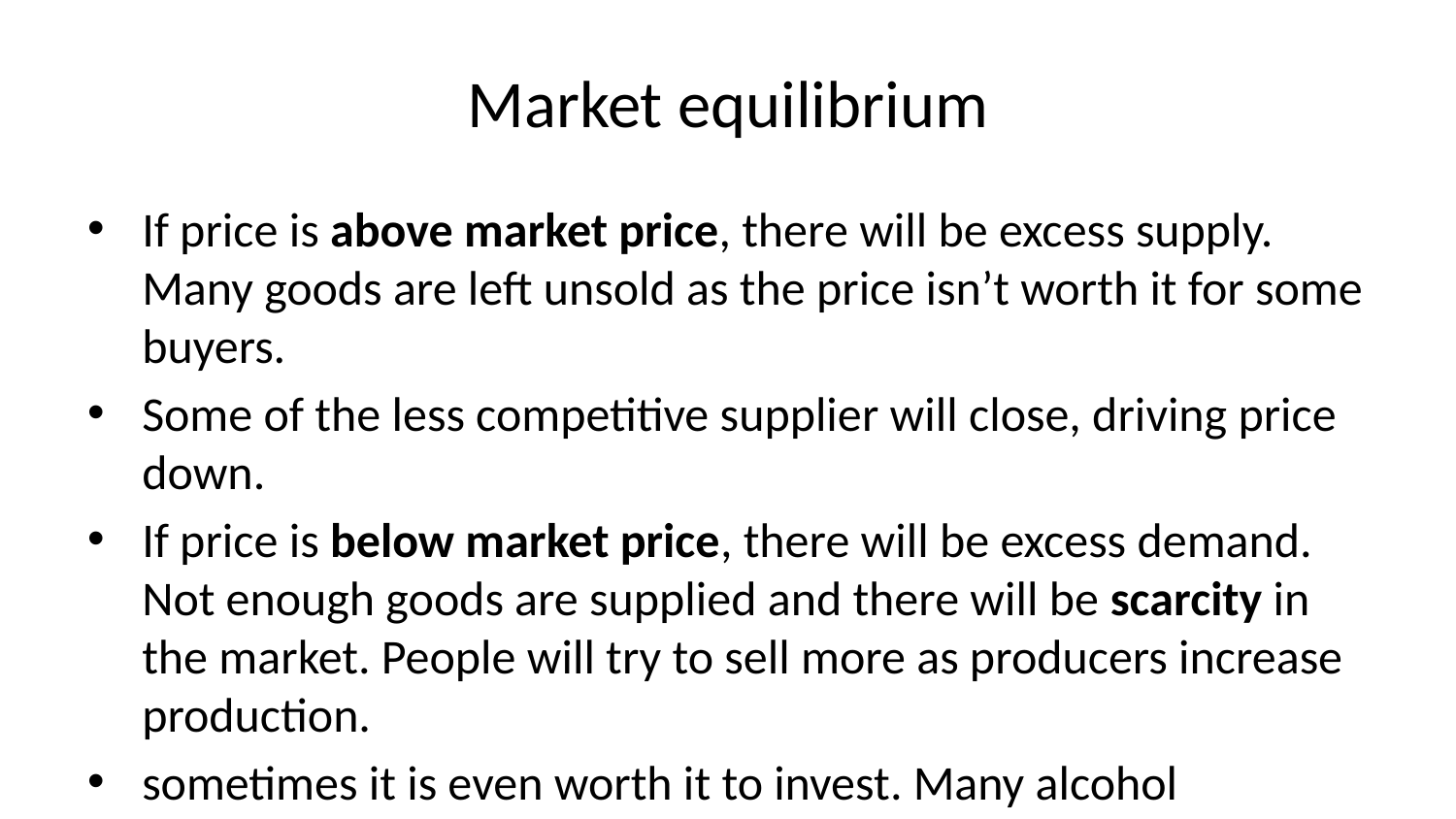

# Market equilibrium
If price is above market price, there will be excess supply. Many goods are left unsold as the price isn’t worth it for some buyers.
Some of the less competitive supplier will close, driving price down.
If price is below market price, there will be excess demand. Not enough goods are supplied and there will be scarcity in the market. People will try to sell more as producers increase production.
sometimes it is even worth it to invest. Many alcohol producer turns to making hand sanitiser. Also, Polytron.